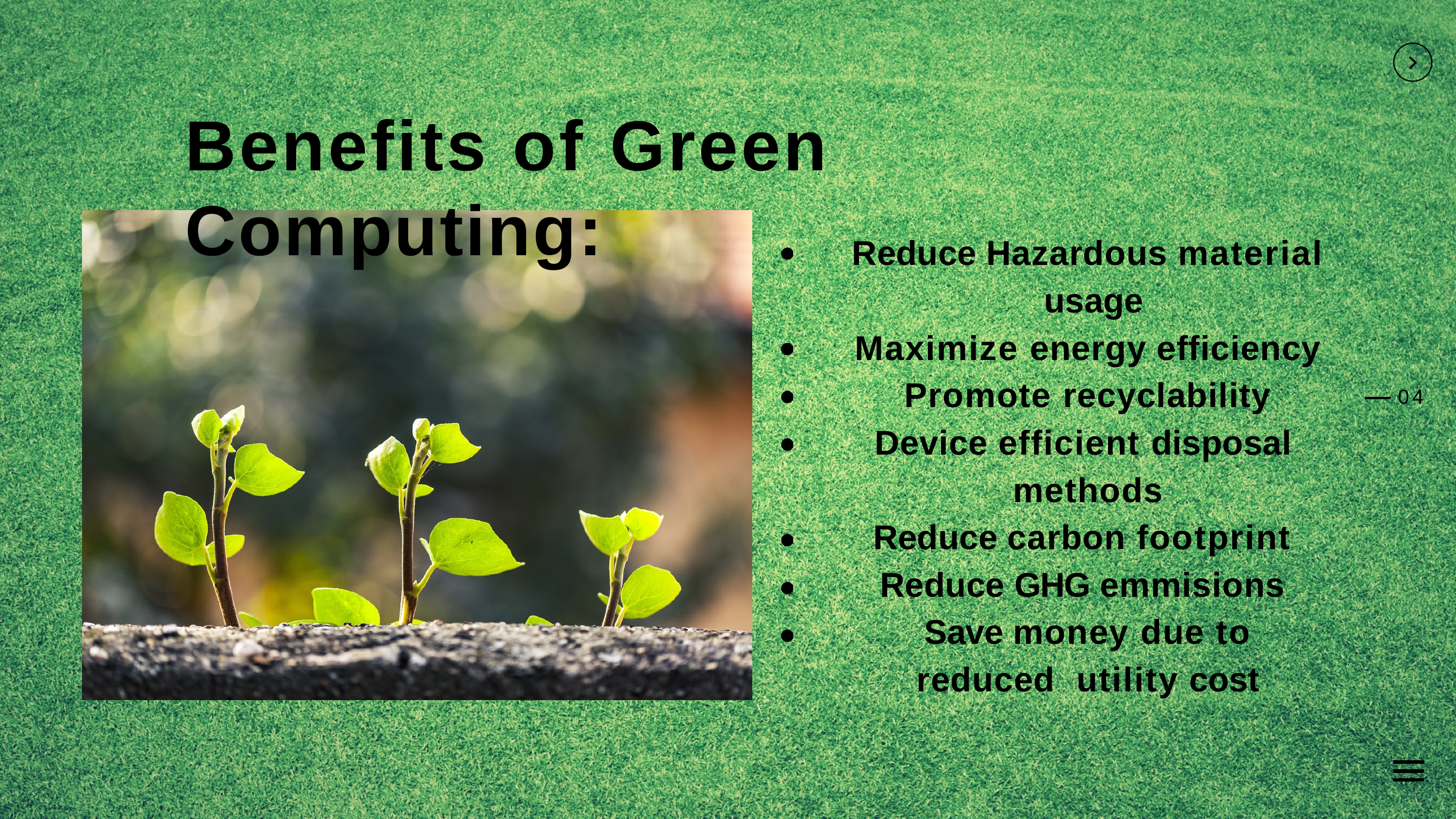

# Benefits of Green Computing:

Reduce Hazardous material  usage
Maximize energy efficiency  Promote recyclability  Device efficient disposal  methods
Reduce carbon footprint  Reduce GHG emmisions  Save money due to reduced  utility cost

04